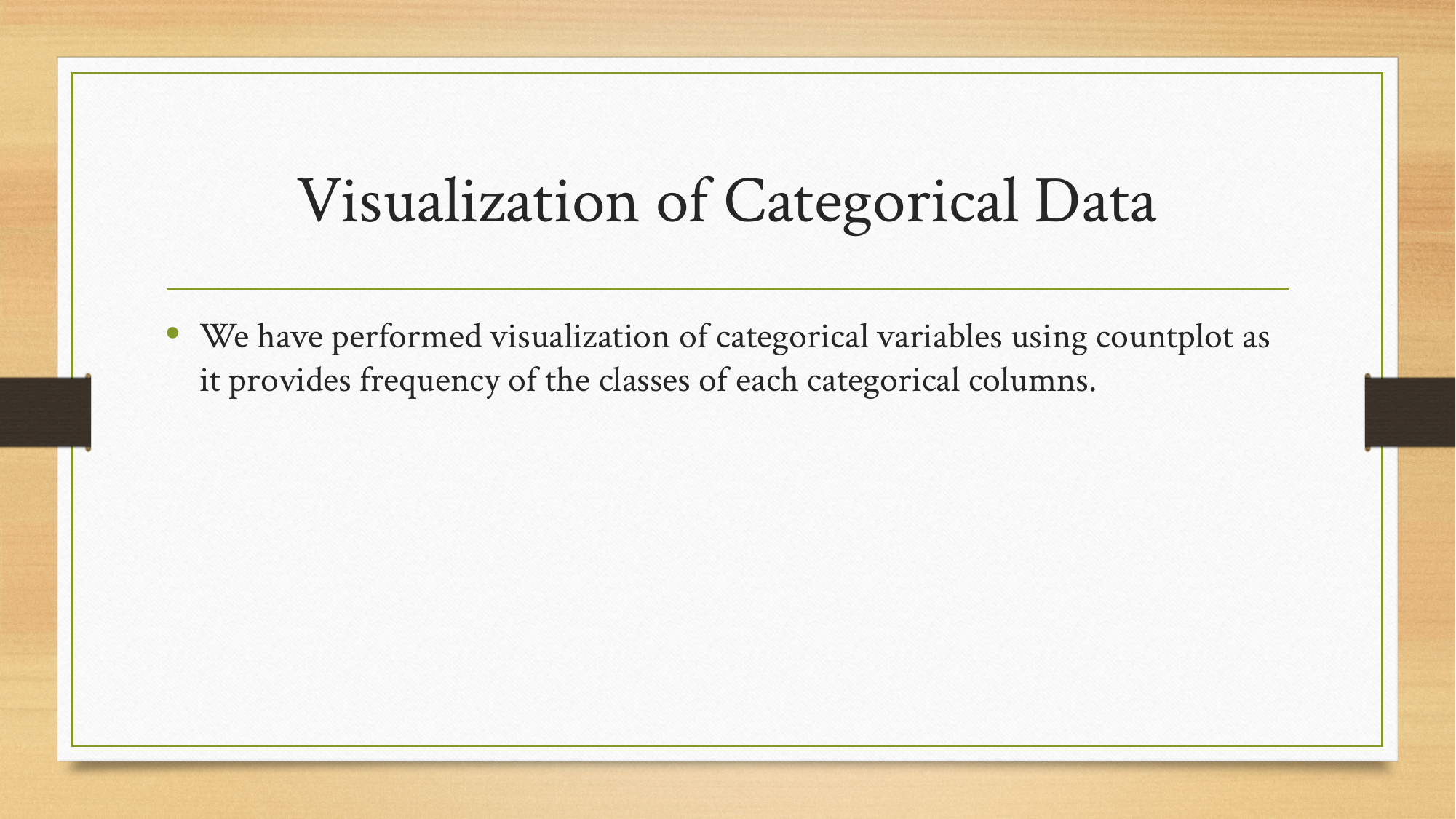

# Visualization of Categorical Data
We have performed visualization of categorical variables using countplot as it provides frequency of the classes of each categorical columns.